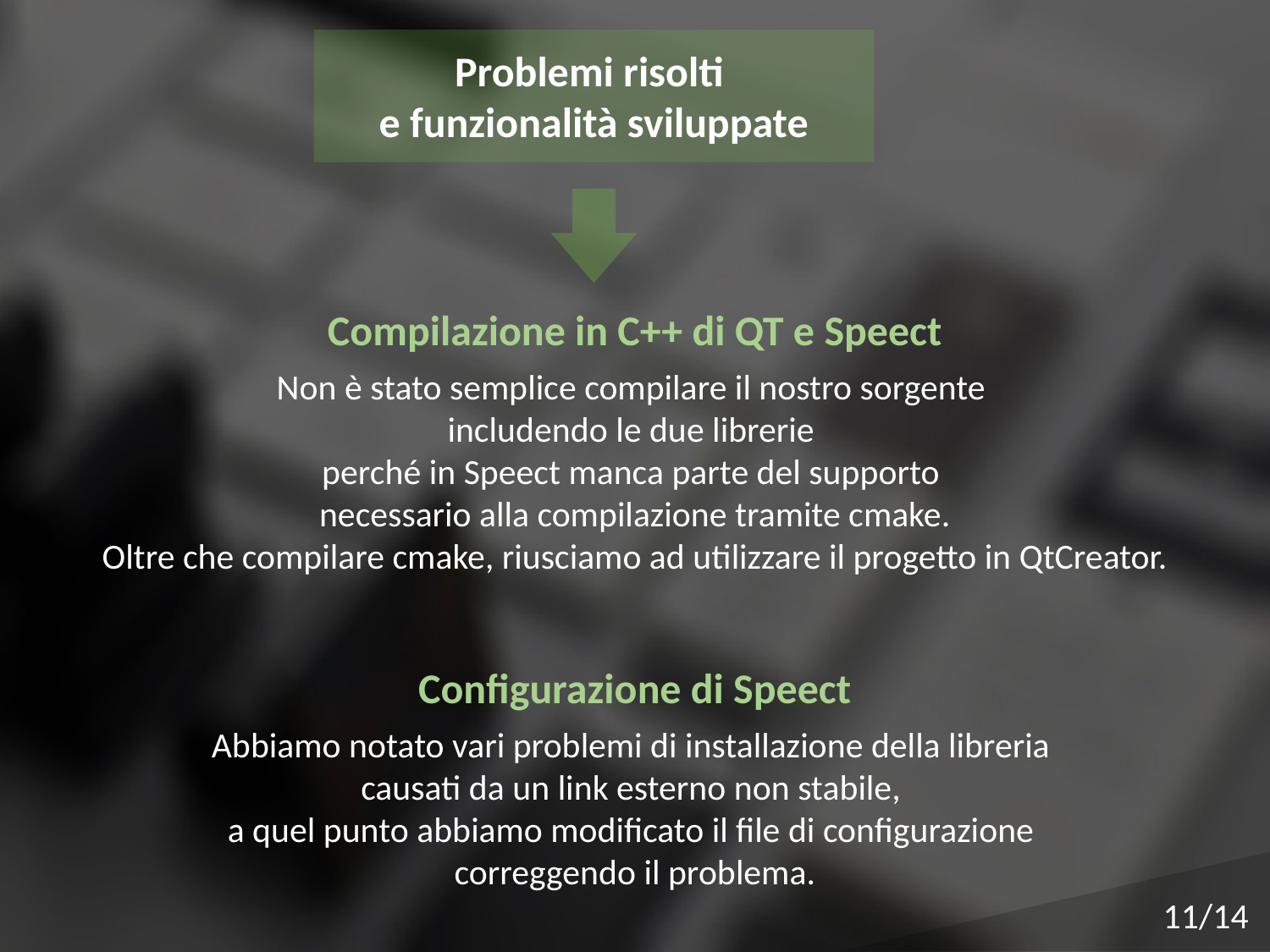

Problemi risolti
e funzionalità sviluppate

Compilazione in C++ di QT e Speect
Non è stato semplice compilare il nostro sorgente
includendo le due librerie
perché in Speect manca parte del supporto
necessario alla compilazione tramite cmake.
Oltre che compilare cmake, riusciamo ad utilizzare il progetto in QtCreator.

Configurazione di Speect
Abbiamo notato vari problemi di installazione della libreria
causati da un link esterno non stabile,
a quel punto abbiamo modificato il file di configurazione
correggendo il problema.

11/14